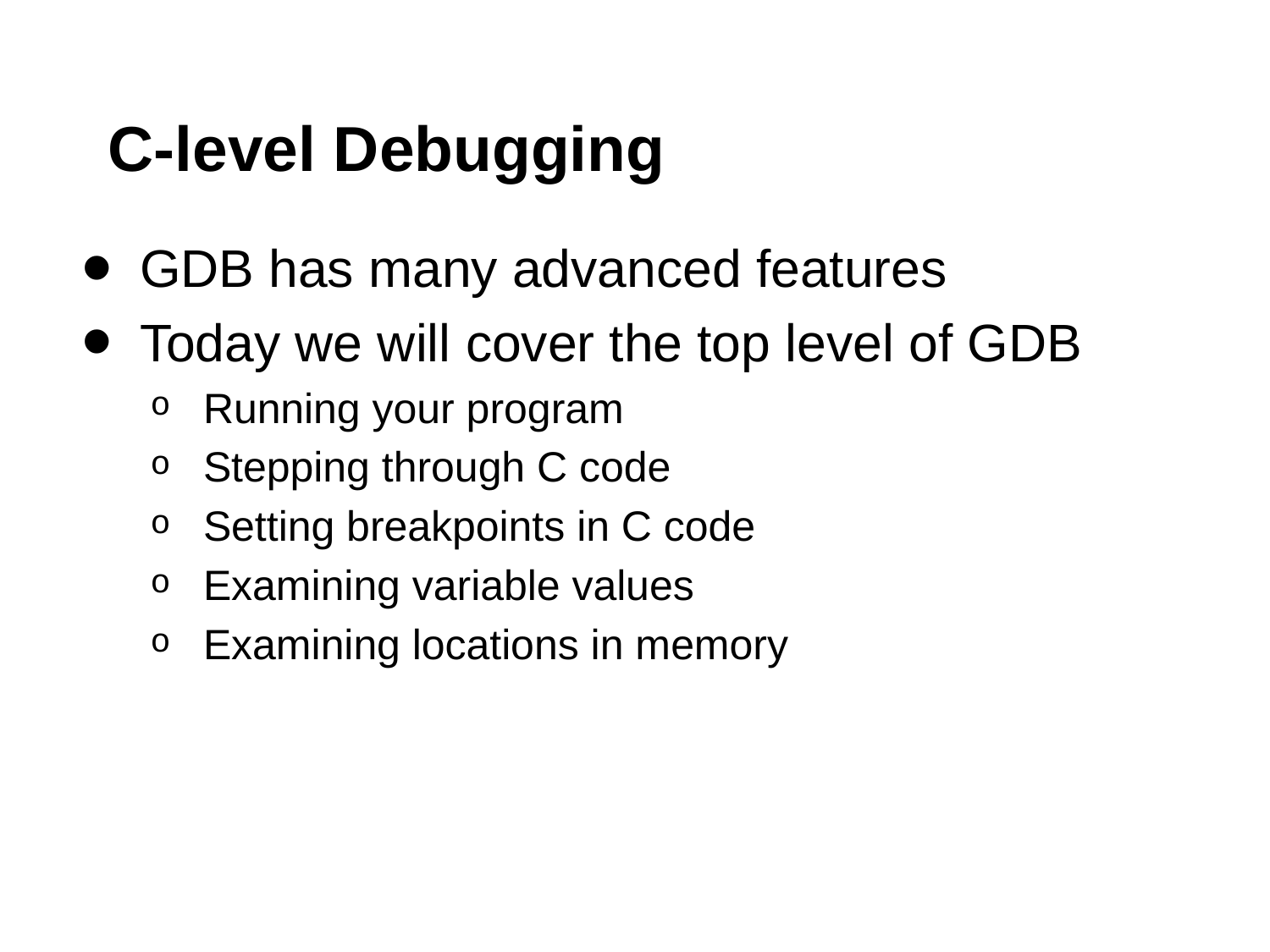

# C-level Debugging
GDB has many advanced features
Today we will cover the top level of GDB
Running your program
Stepping through C code
Setting breakpoints in C code
Examining variable values
Examining locations in memory